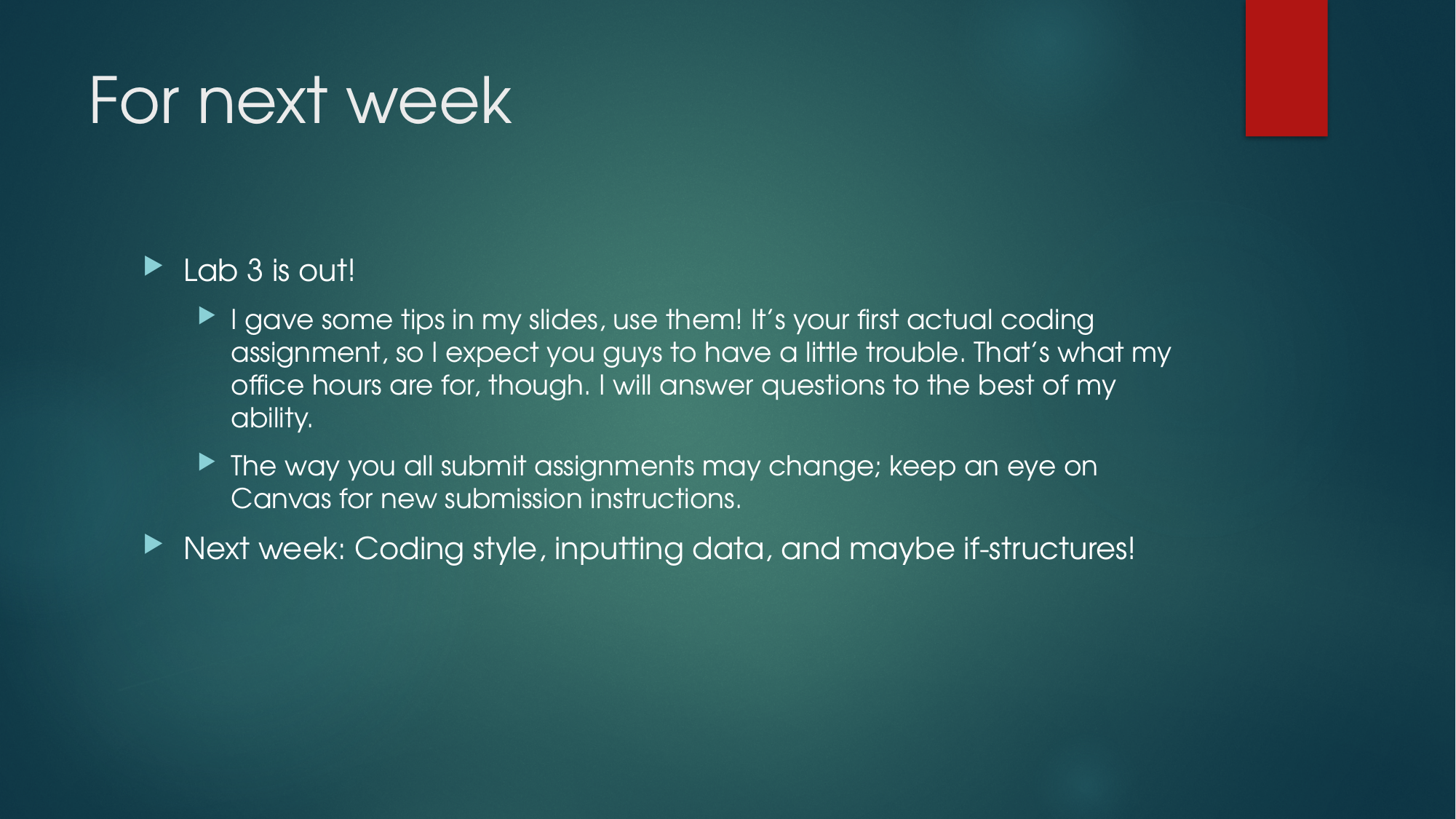

# For next week
Lab 3 is out!
I gave some tips in my slides, use them! It’s your first actual coding assignment, so I expect you guys to have a little trouble. That’s what my office hours are for, though. I will answer questions to the best of my ability.
The way you all submit assignments may change; keep an eye on Canvas for new submission instructions.
Next week: Coding style, inputting data, and maybe if-structures!